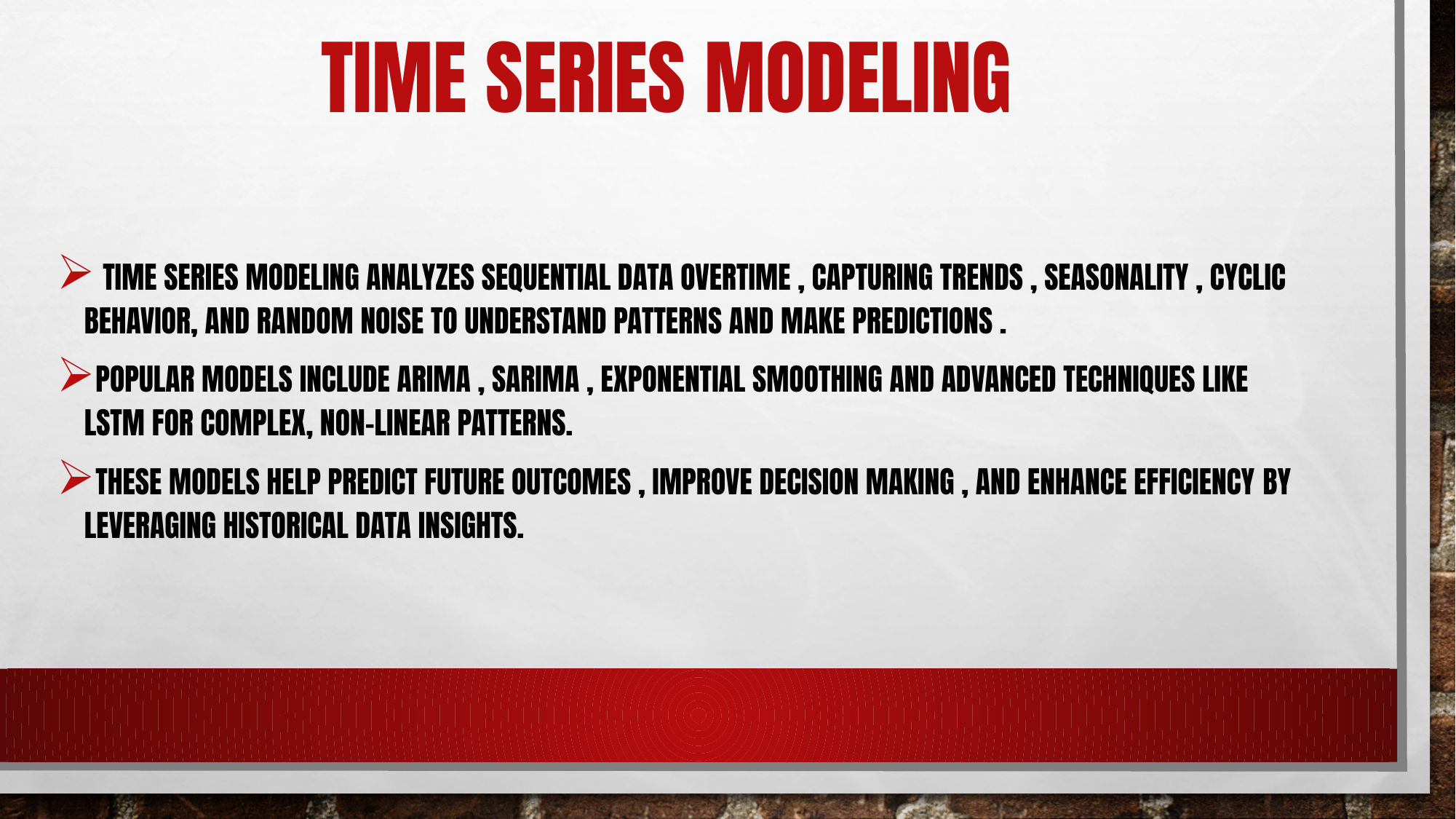

# Time series modeling
 time series modeling analyzes sequential data overtime , capturing trends , seasonality , cyclic behavior, and random noise to understand patterns and make predictions .
Popular models include arima , sarima , exponential smoothing and advanced techniques like lstm for complex, non-linear patterns.
These models help predict future outcomes , improve decision making , and enhance efficiency by leveraging historical data insights.